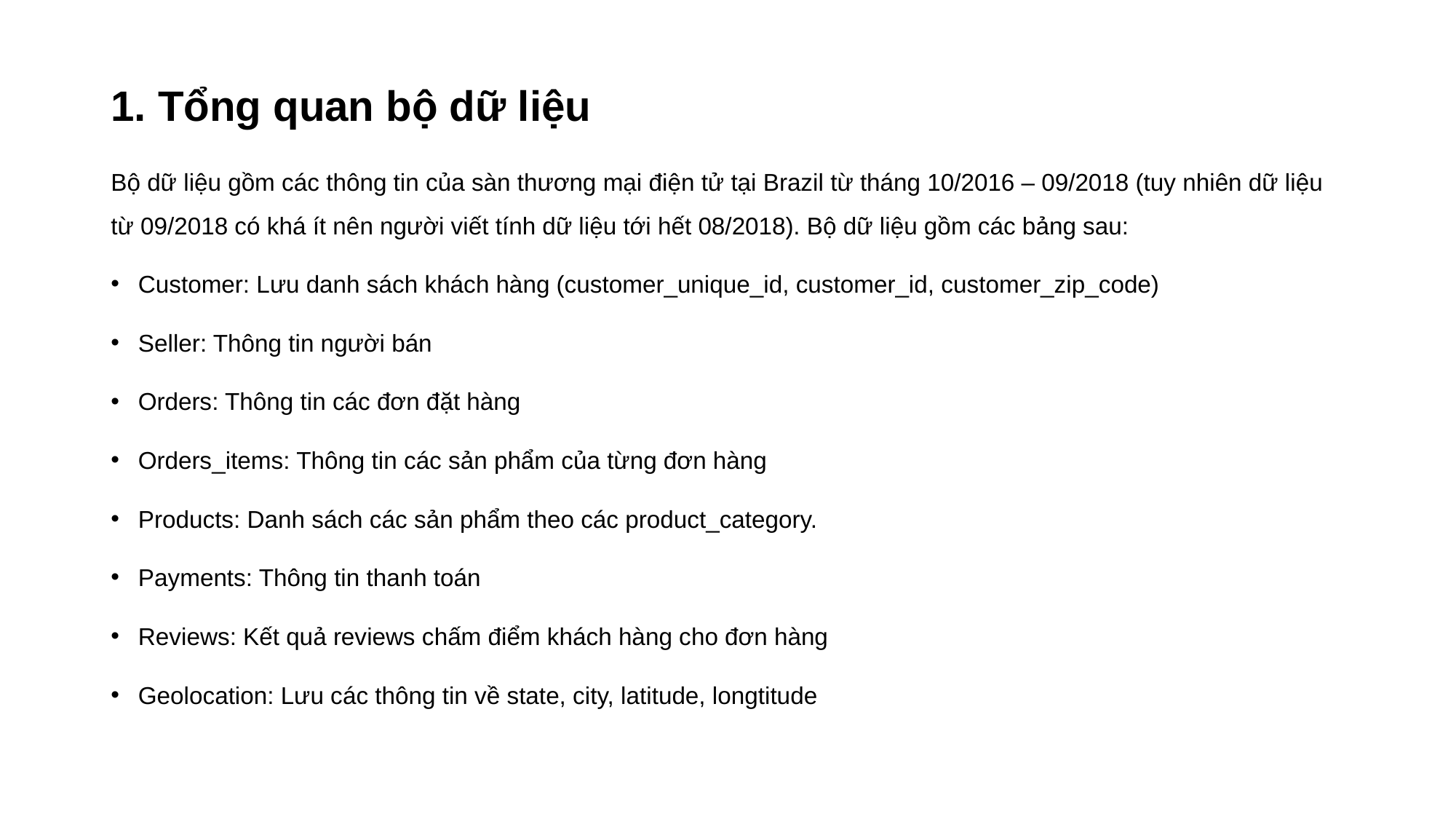

# 1. Tổng quan bộ dữ liệu
Bộ dữ liệu gồm các thông tin của sàn thương mại điện tử tại Brazil từ tháng 10/2016 – 09/2018 (tuy nhiên dữ liệu từ 09/2018 có khá ít nên người viết tính dữ liệu tới hết 08/2018). Bộ dữ liệu gồm các bảng sau:
Customer: Lưu danh sách khách hàng (customer_unique_id, customer_id, customer_zip_code)
Seller: Thông tin người bán
Orders: Thông tin các đơn đặt hàng
Orders_items: Thông tin các sản phẩm của từng đơn hàng
Products: Danh sách các sản phẩm theo các product_category.
Payments: Thông tin thanh toán
Reviews: Kết quả reviews chấm điểm khách hàng cho đơn hàng
Geolocation: Lưu các thông tin về state, city, latitude, longtitude